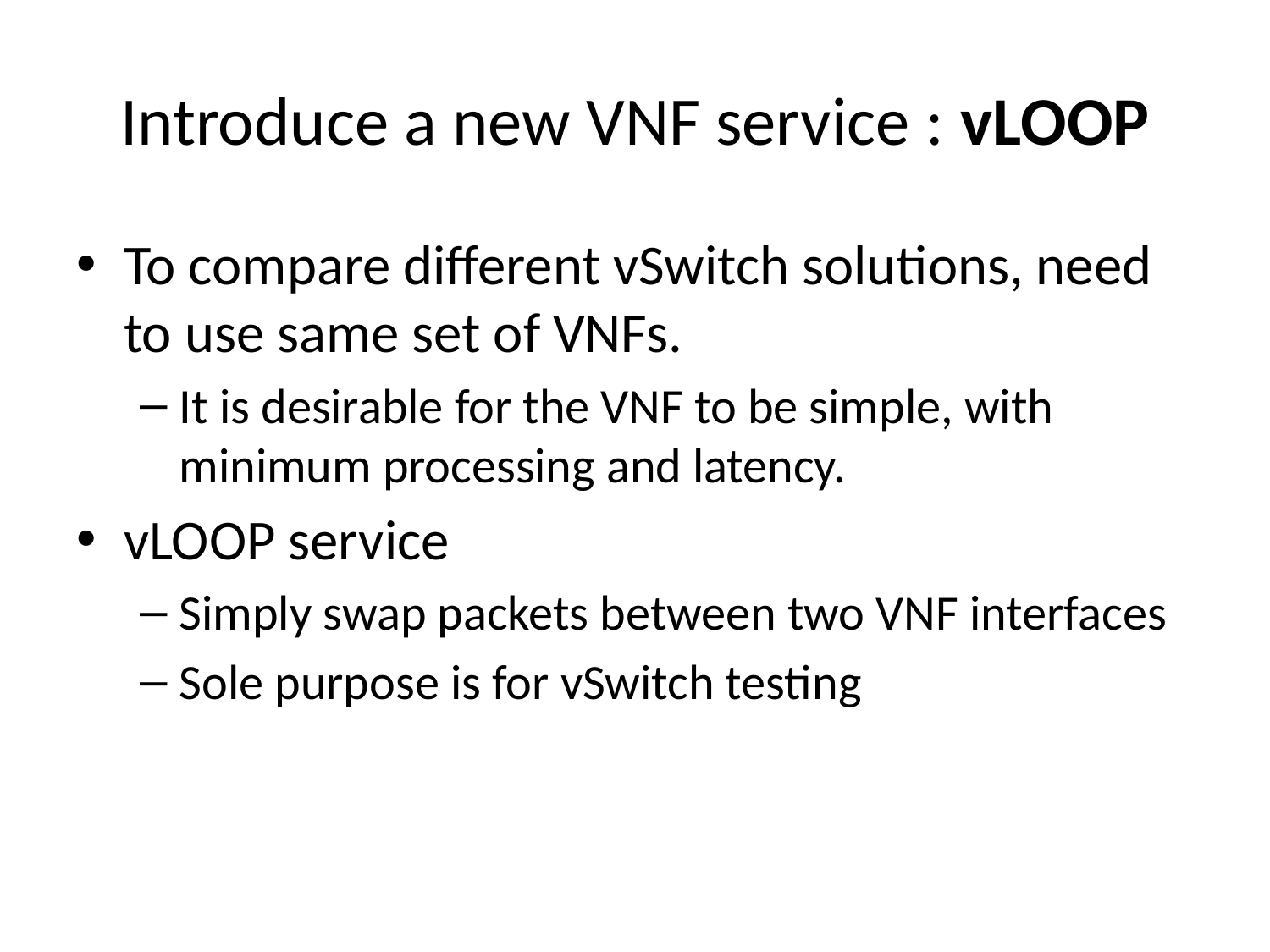

# Introduce a new VNF service : vLOOP
To compare different vSwitch solutions, need to use same set of VNFs.
It is desirable for the VNF to be simple, with minimum processing and latency.
vLOOP service
Simply swap packets between two VNF interfaces
Sole purpose is for vSwitch testing